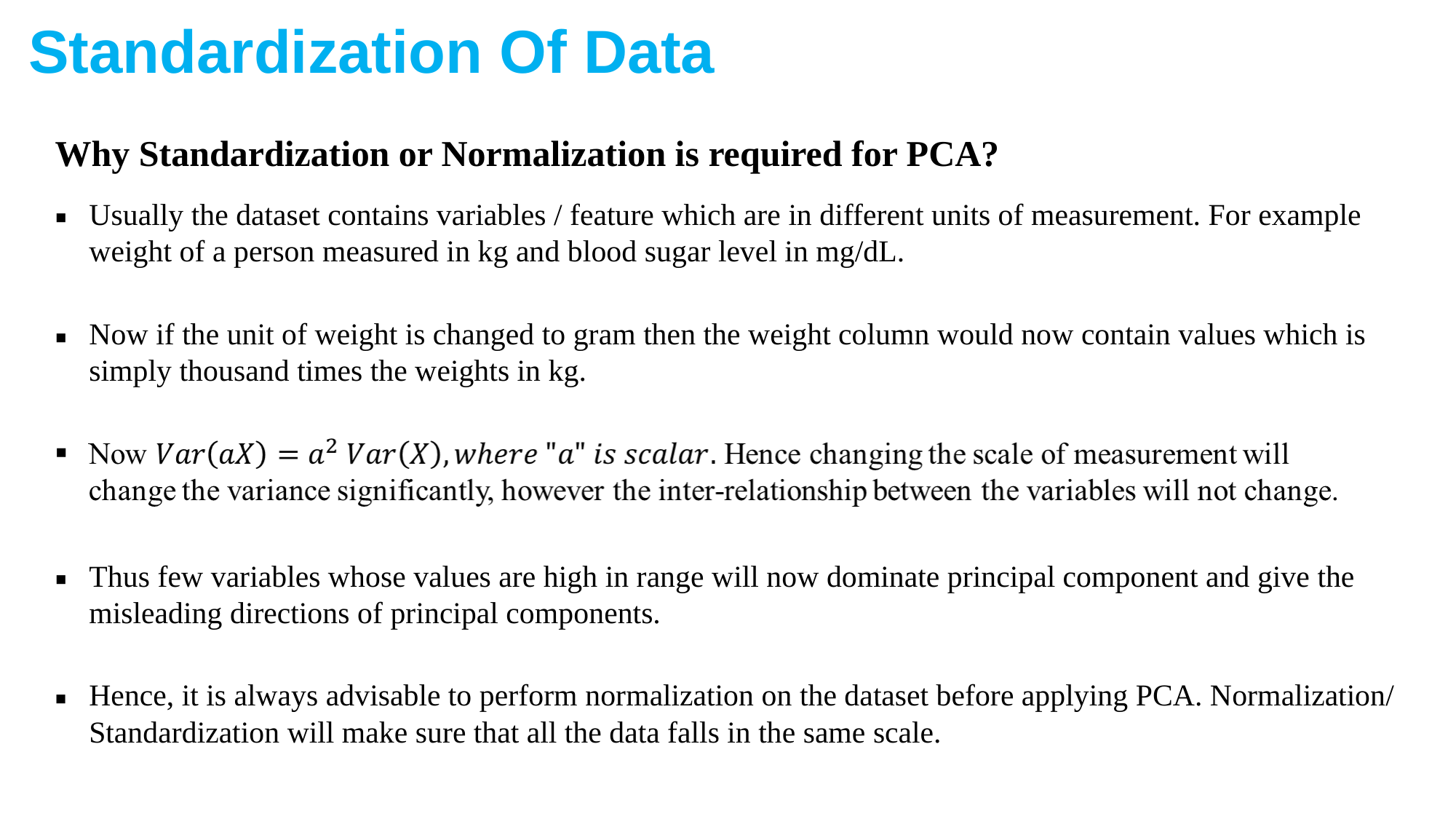

Standardization Of Data
Why Standardization or Normalization is required for PCA?
Usually the dataset contains variables / feature which are in different units of measurement. For example weight of a person measured in kg and blood sugar level in mg/dL.
Now if the unit of weight is changed to gram then the weight column would now contain values which is simply thousand times the weights in kg.

Thus few variables whose values are high in range will now dominate principal component and give the misleading directions of principal components.
Hence, it is always advisable to perform normalization on the dataset before applying PCA. Normalization/ Standardization will make sure that all the data falls in the same scale.